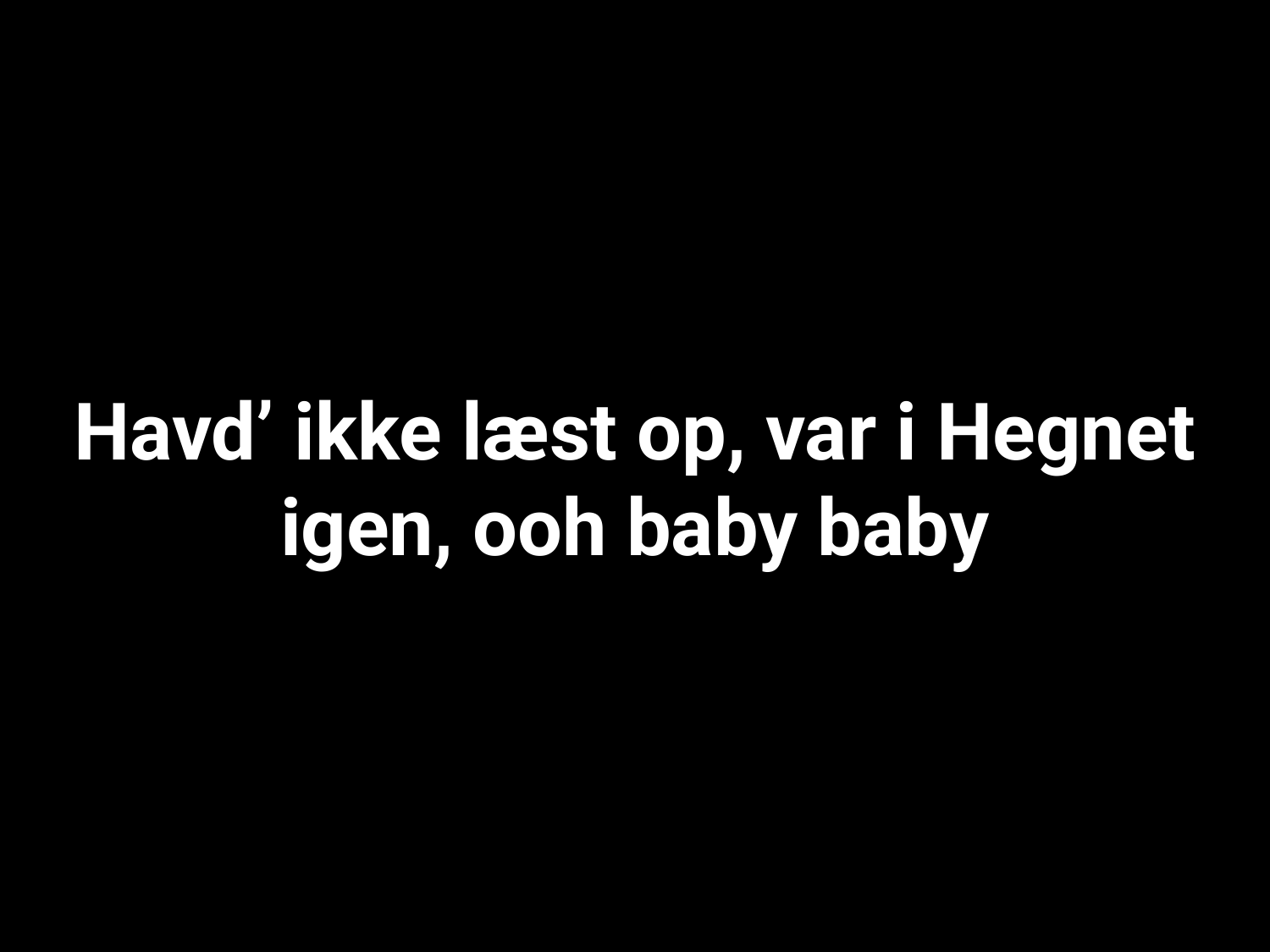

# Havd’ ikke læst op, var i Hegnet igen, ooh baby baby